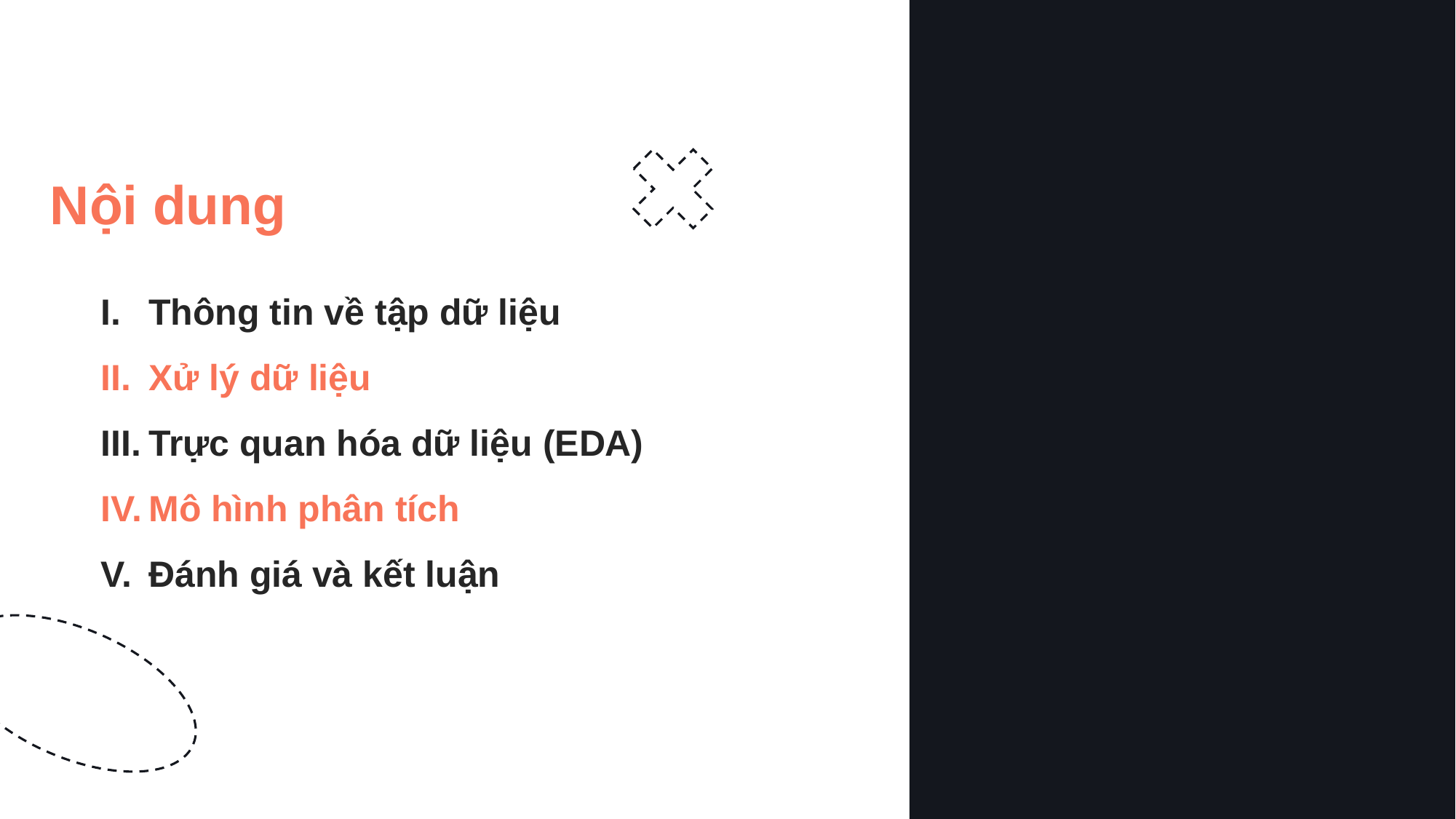

Nội dung

Thông tin về tập dữ liệu
Xử lý dữ liệu
Trực quan hóa dữ liệu (EDA)
Mô hình phân tích
Đánh giá và kết luận